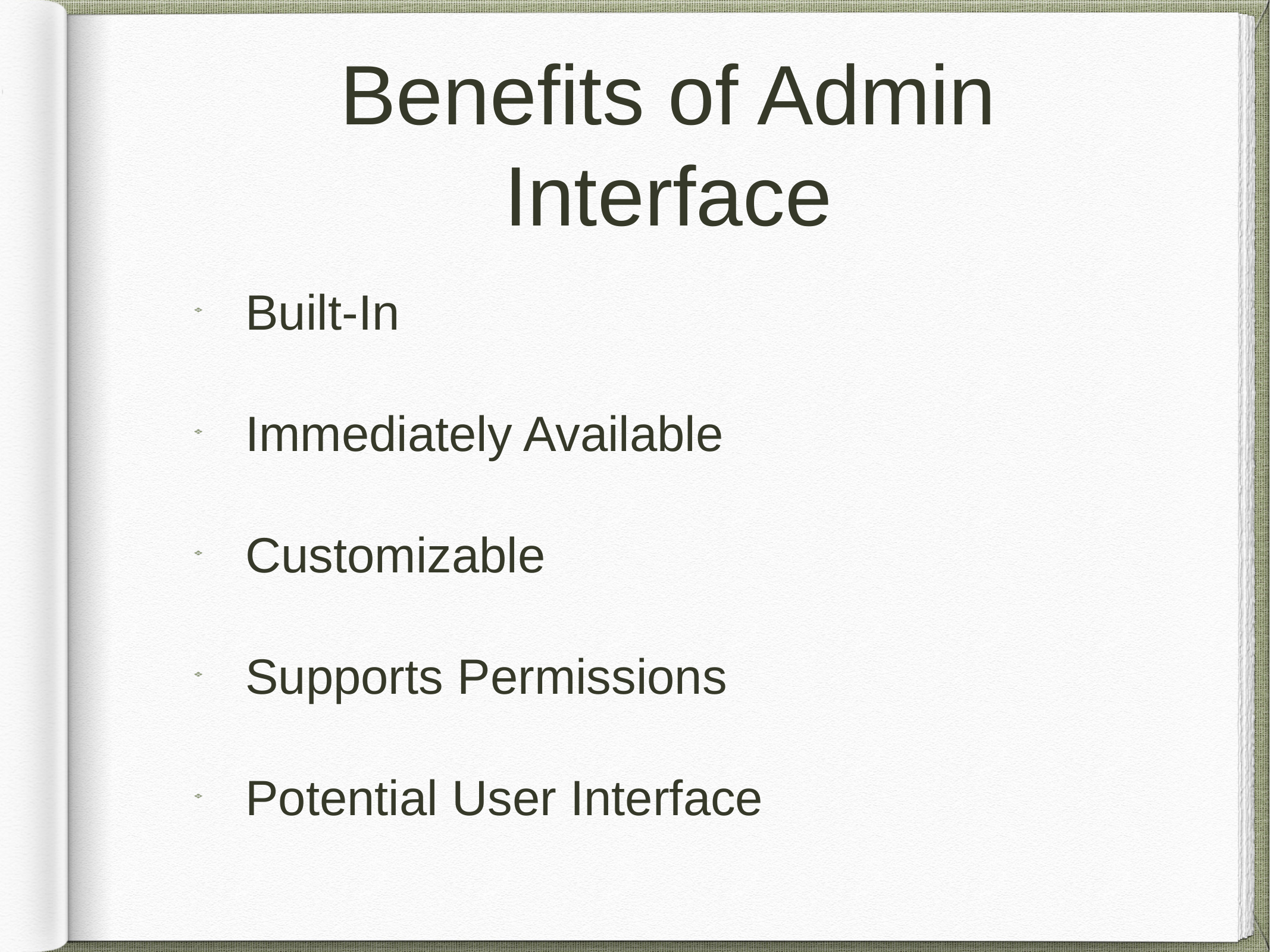

# Benefits of Admin Interface
Built-In
Immediately Available
Customizable
Supports Permissions
Potential User Interface
34